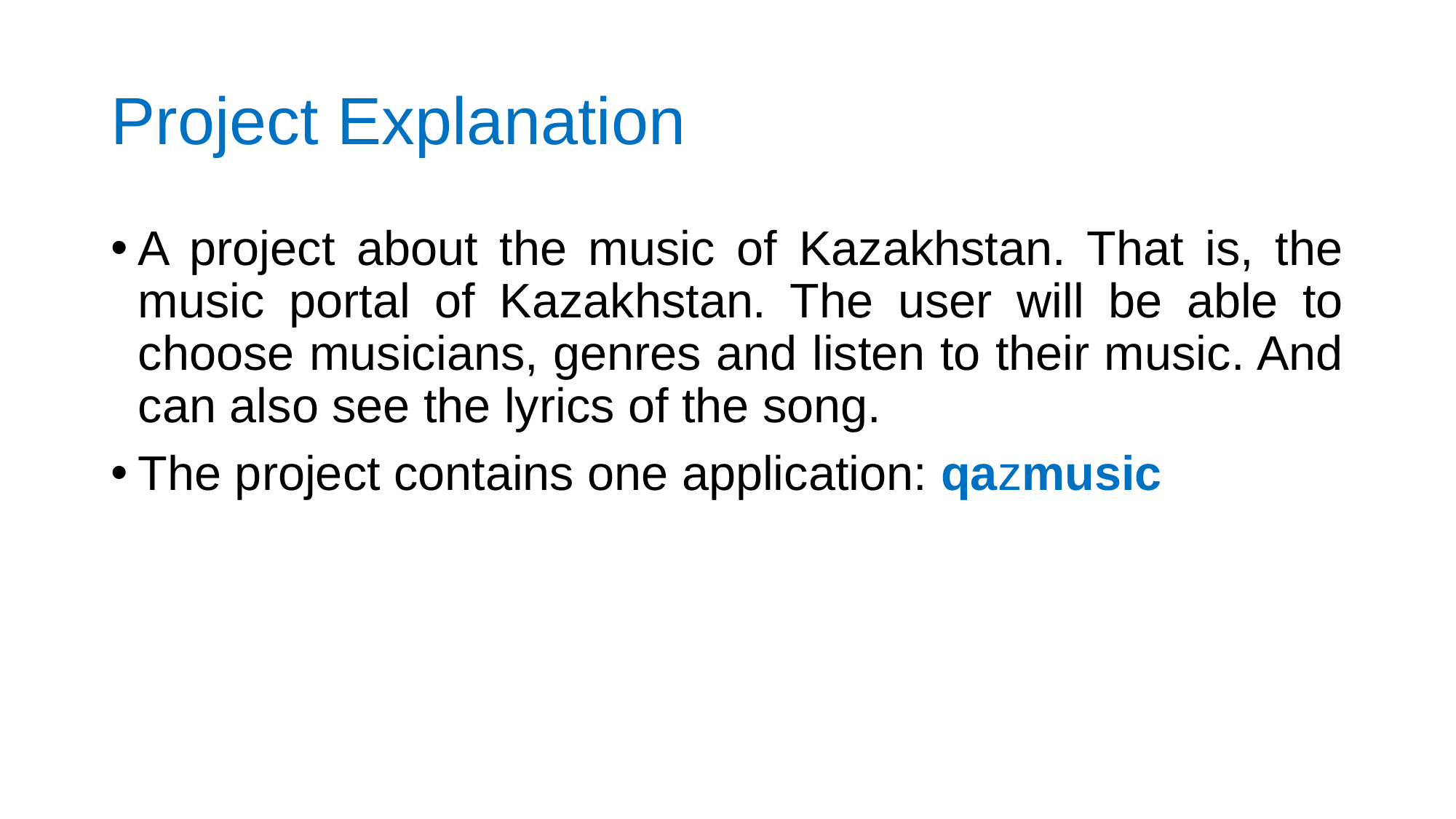

# Project Explanation
A project about the music of Kazakhstan. That is, the music portal of Kazakhstan. The user will be able to choose musicians, genres and listen to their music. And can also see the lyrics of the song.
The project contains one application: qazmusic